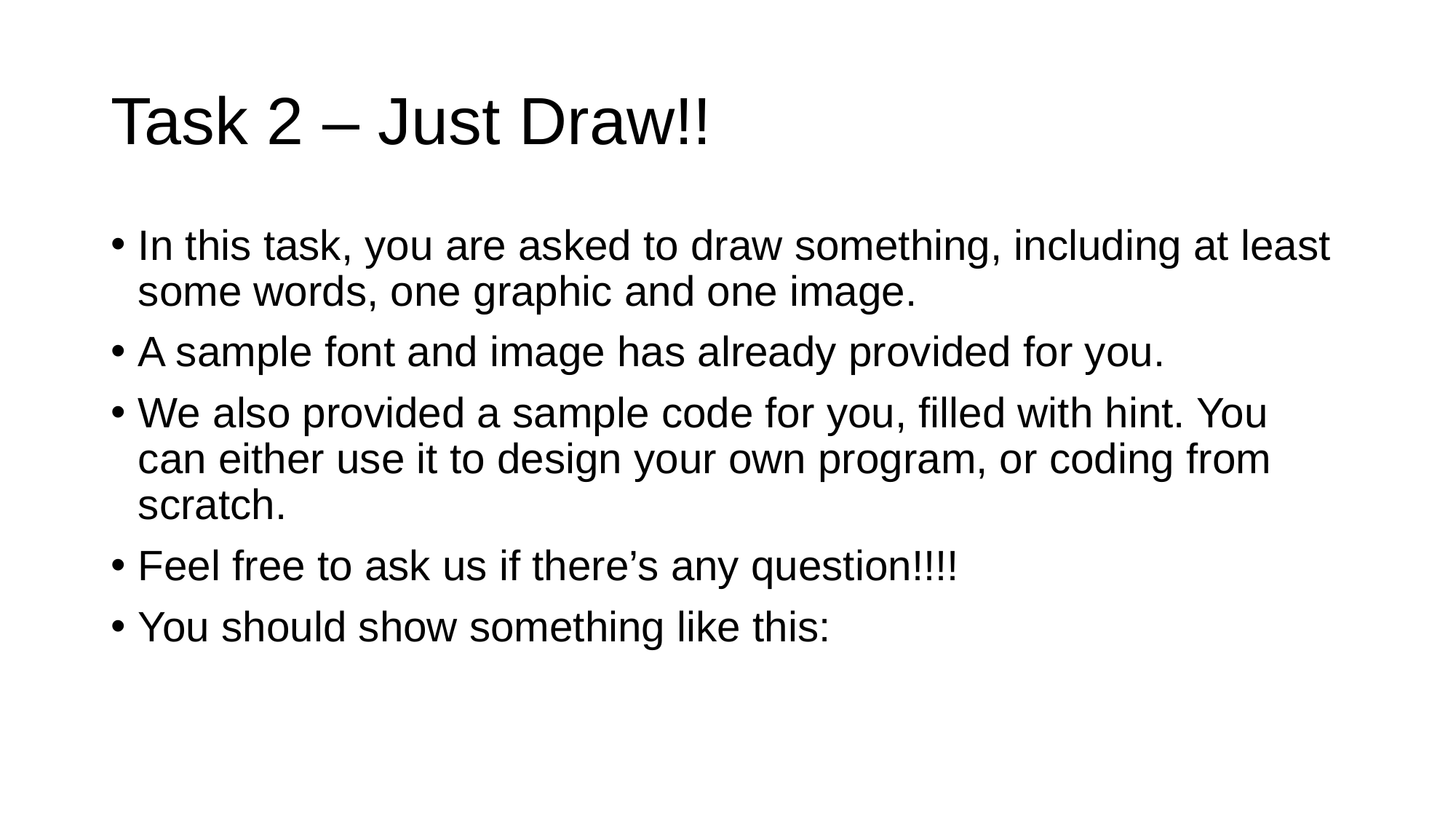

# Task 2 – Just Draw!!
In this task, you are asked to draw something, including at least some words, one graphic and one image.
A sample font and image has already provided for you.
We also provided a sample code for you, filled with hint. You can either use it to design your own program, or coding from scratch.
Feel free to ask us if there’s any question!!!!
You should show something like this: